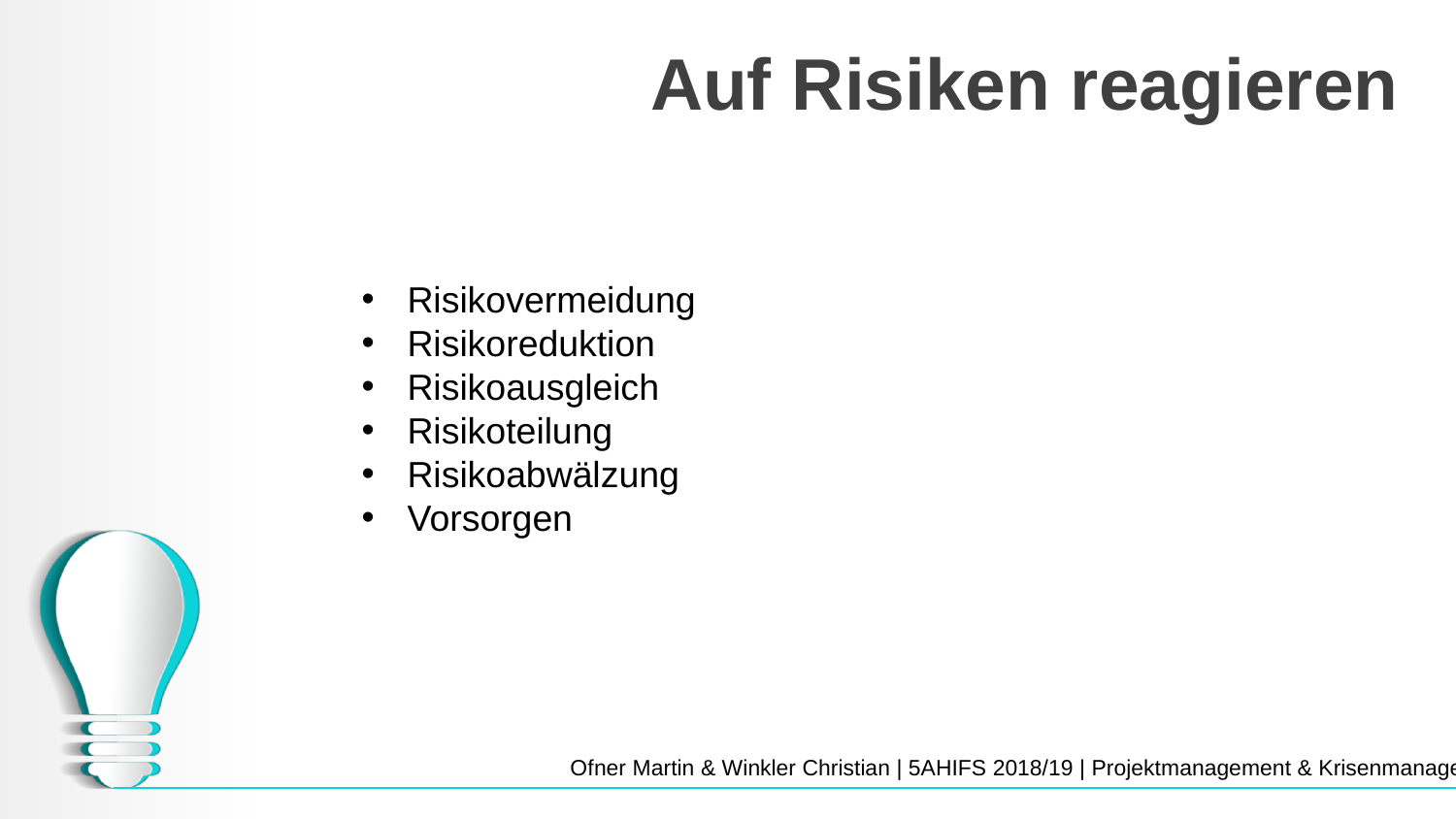

# Auf Risiken reagieren
Risikovermeidung
Risikoreduktion
Risikoausgleich
Risikoteilung
Risikoabwälzung
Vorsorgen